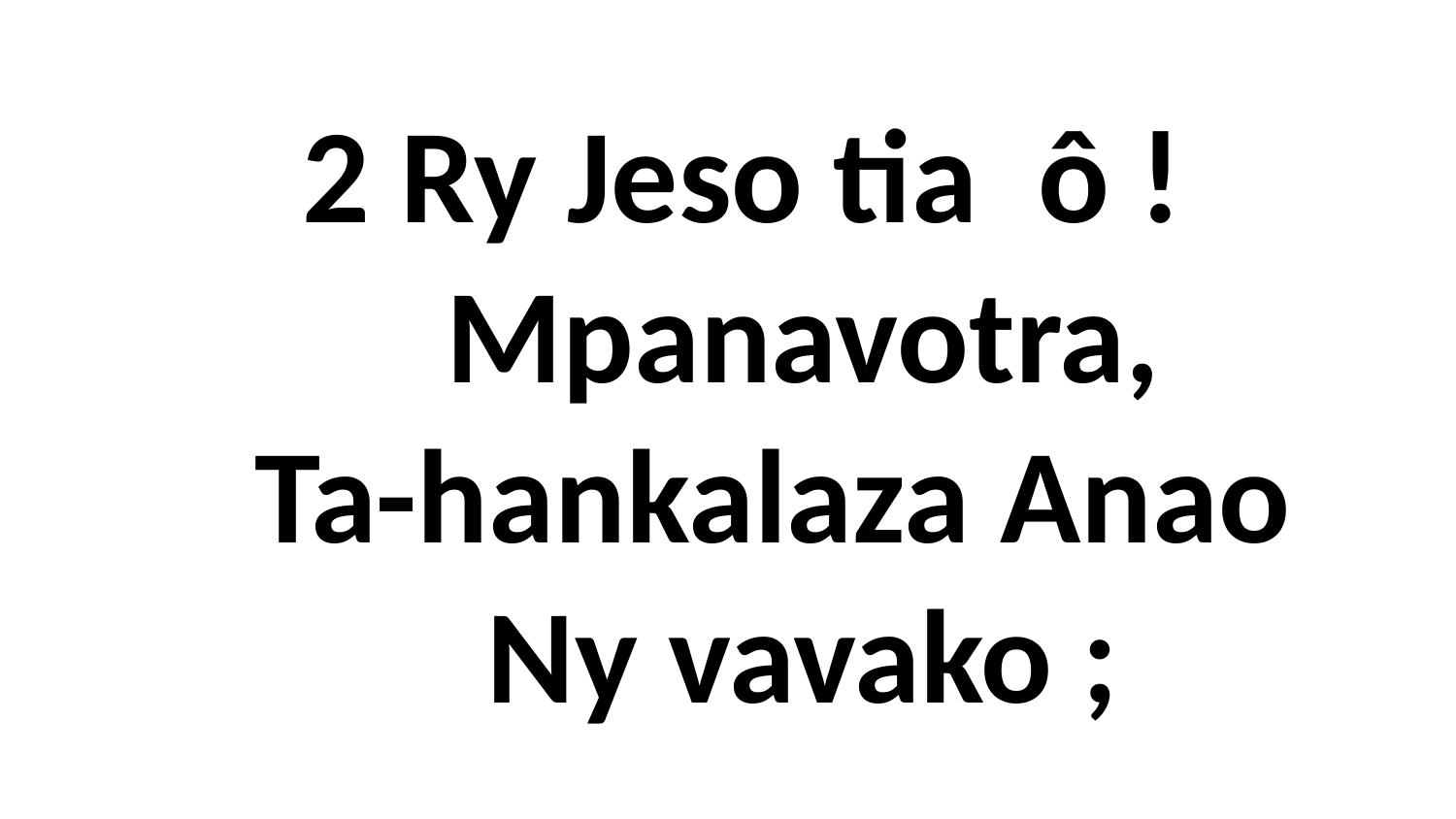

2 Ry Jeso tia  ô !
     Mpanavotra,
   Ta-hankalaza Anao
     Ny vavako ;